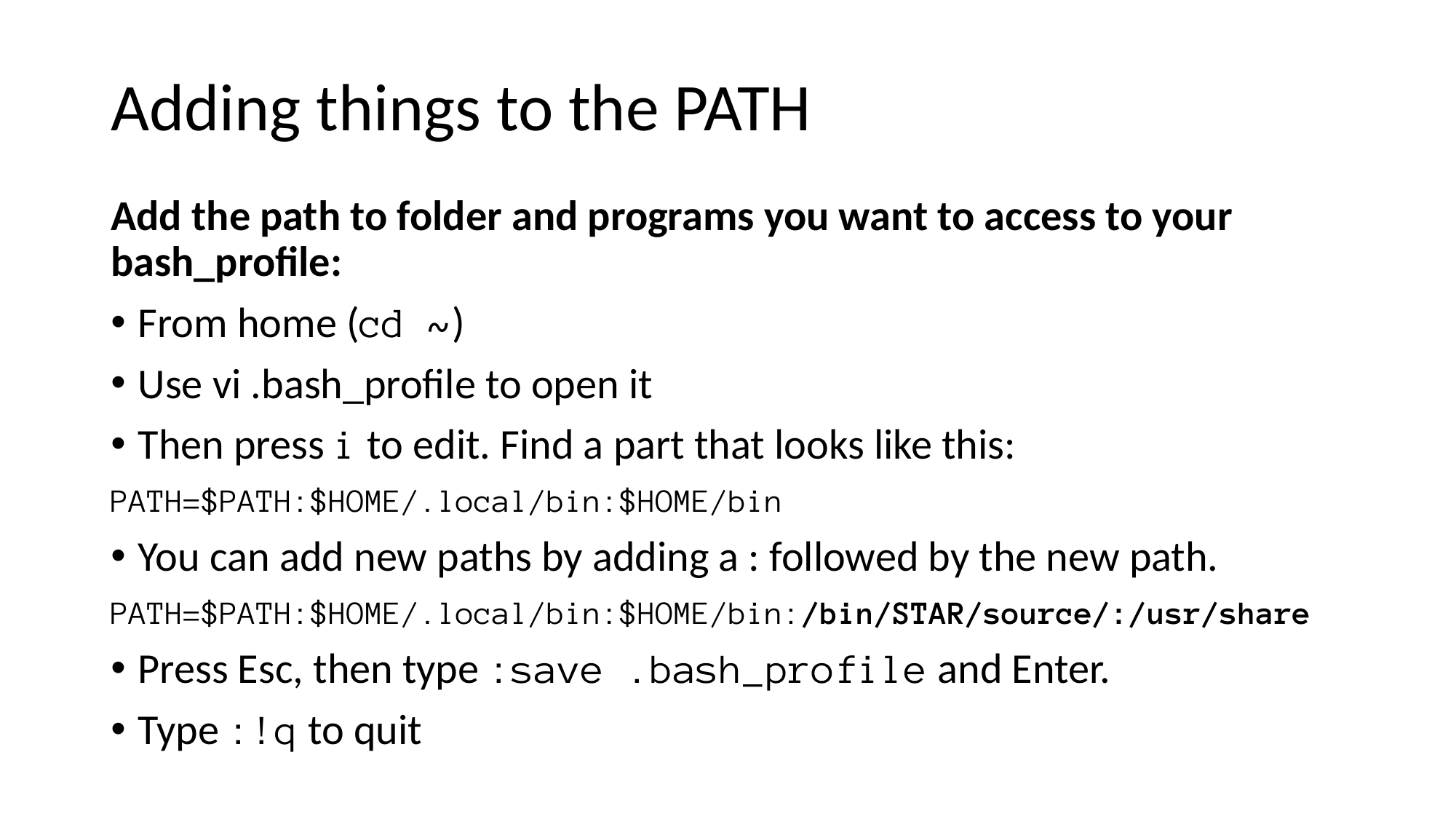

# Adding things to the PATH
Add the path to folder and programs you want to access to your bash_profile:
From home (cd ~)
Use vi .bash_profile to open it
Then press i to edit. Find a part that looks like this:
PATH=$PATH:$HOME/.local/bin:$HOME/bin
You can add new paths by adding a : followed by the new path.
PATH=$PATH:$HOME/.local/bin:$HOME/bin:/bin/STAR/source/:/usr/share
Press Esc, then type :save .bash_profile and Enter.
Type :!q to quit